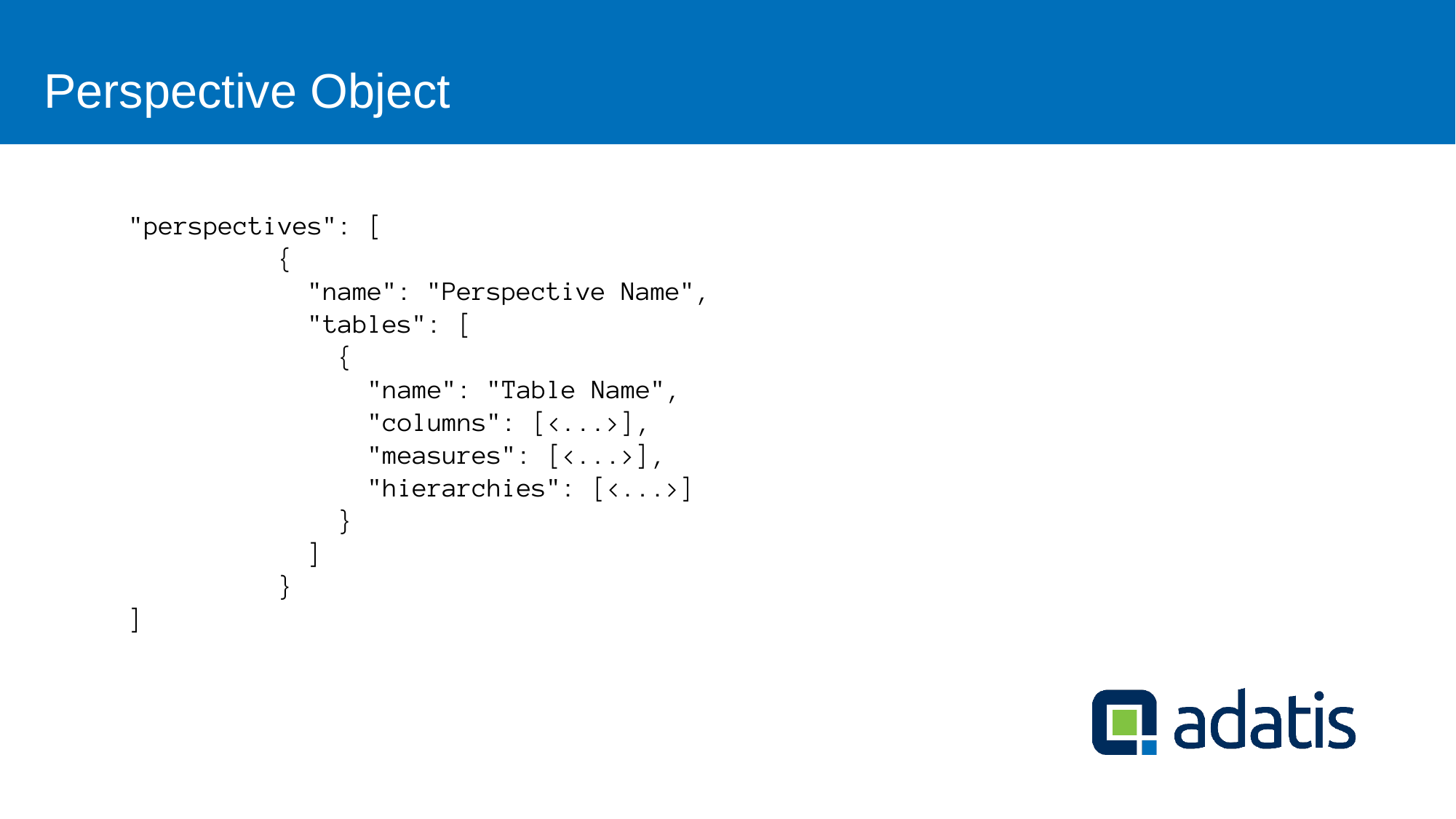

# Perspective Object
"perspectives": [
          {
            "name": "Perspective Name",
            "tables": [
              {
                "name": "Table Name",
                "columns": [<...>],
                "measures": [<...>],
                "hierarchies": [<...>]
              }
            ]
          }
]